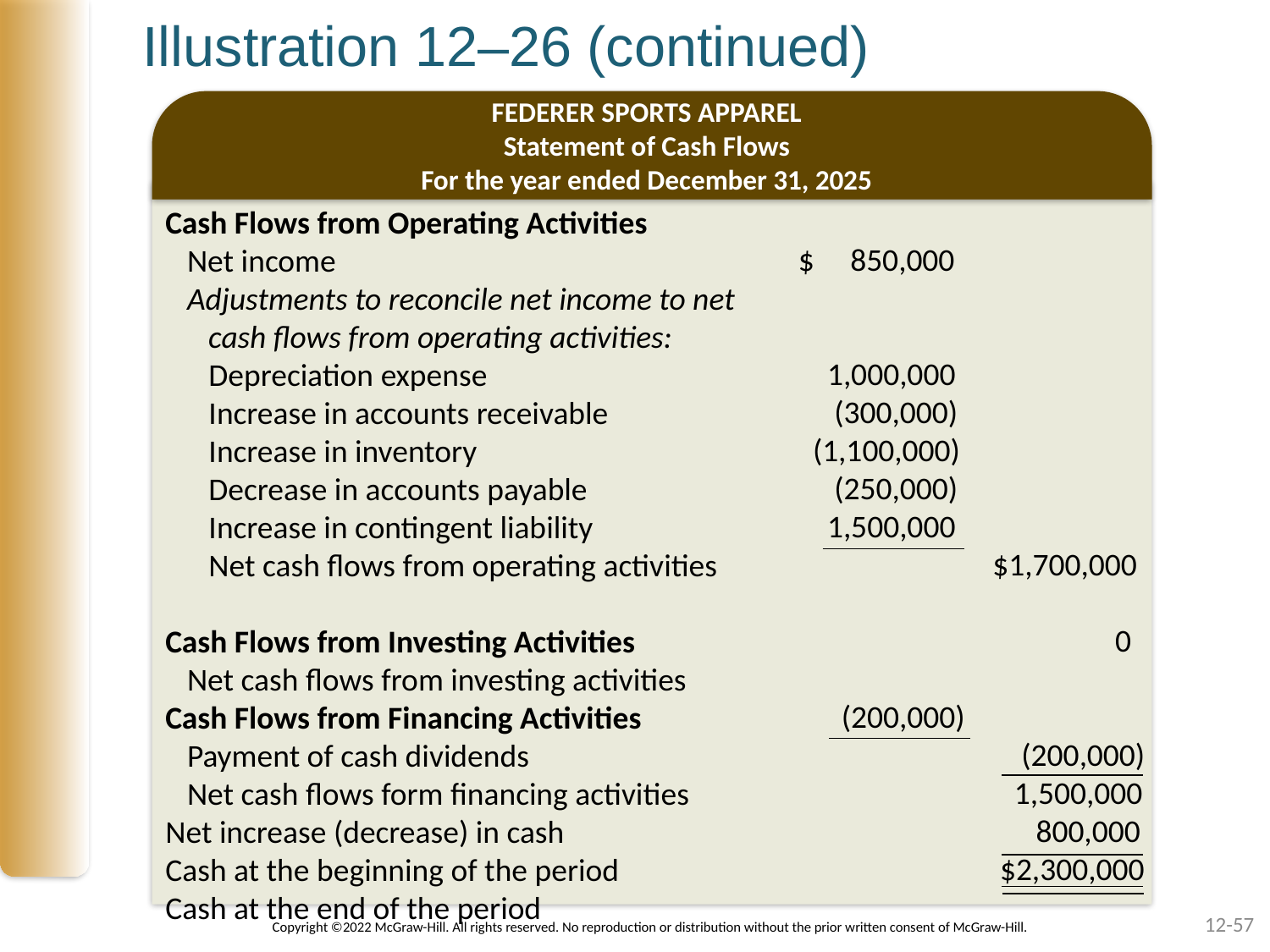

Illustration 12–26 (continued)
FEDERER SPORTS APPAREL
Statement of Cash Flows
For the year ended December 31, 2025

Cash Flows from Operating Activities
   Net income
   Adjustments to reconcile net income to net
      cash flows from operating activities:
      Depreciation expense
      Increase in accounts receivable
      Increase in inventory
      Decrease in accounts payable
      Increase in contingent liability
      Net cash flows from operating activities
Cash Flows from Investing Activities
   Net cash flows from investing activities
Cash Flows from Financing Activities
   Payment of cash dividends
   Net cash flows form financing activities
Net increase (decrease) in cash
Cash at the beginning of the period
Cash at the end of the period
$     850,000

    1,000,000
     (300,000)
  (1,100,000)
     (250,000)
    1,500,000
                           $1,700,000

                                            0

      (200,000)
                               (200,000)
                              1,500,000
                                 800,000
                            $2,300,000
12-57
Copyright ©2022 McGraw-Hill. All rights reserved. No reproduction or distribution without the prior written consent of McGraw-Hill.